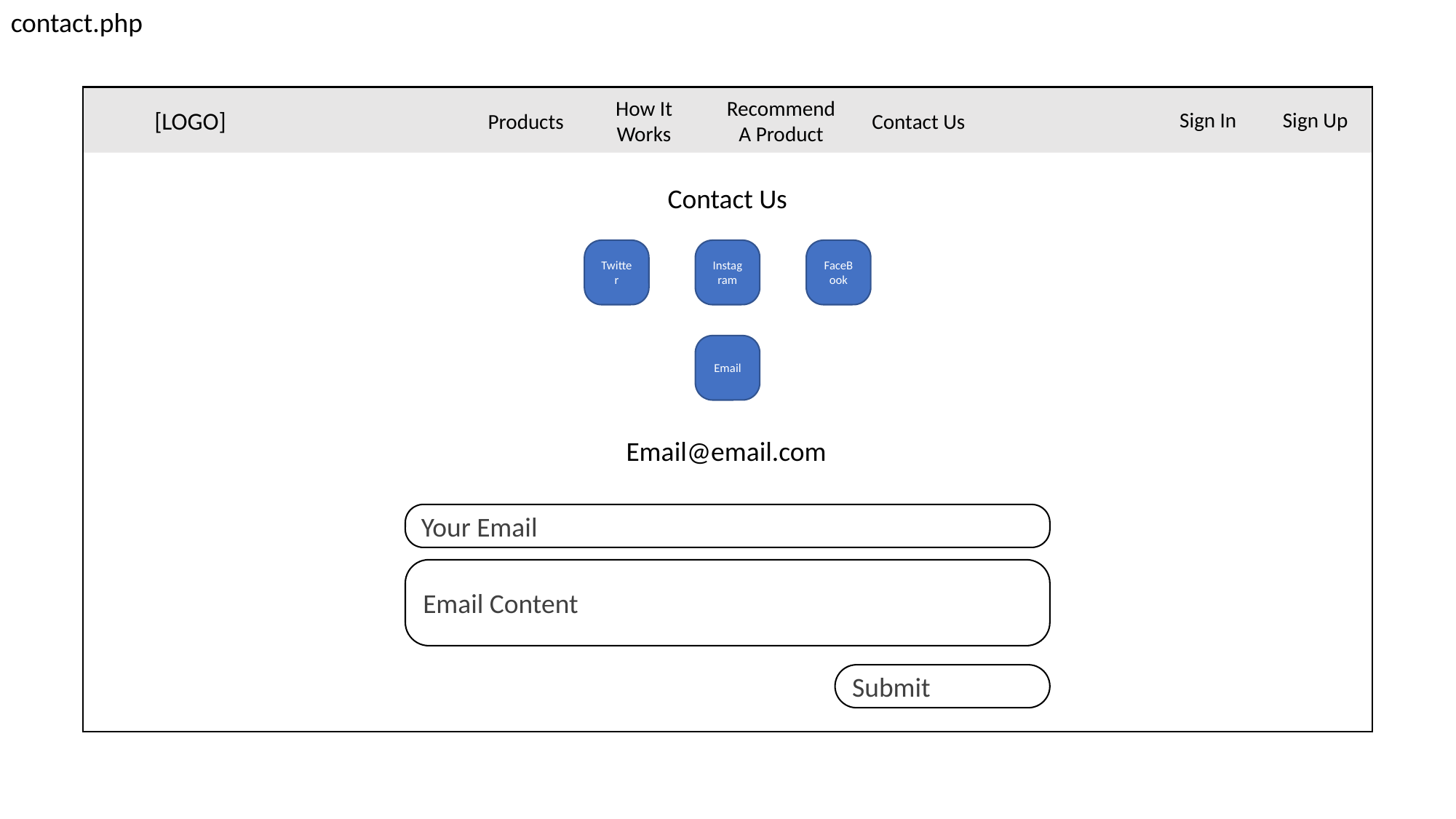

contact.php

Sign In
Sign Up

[LOGO]
Products
How It Works
Recommend A Product
Contact Us
Contact Us
Twitter
Instagram
FaceBook
Email
Email@email.com
Your Email
Email Content
Submit